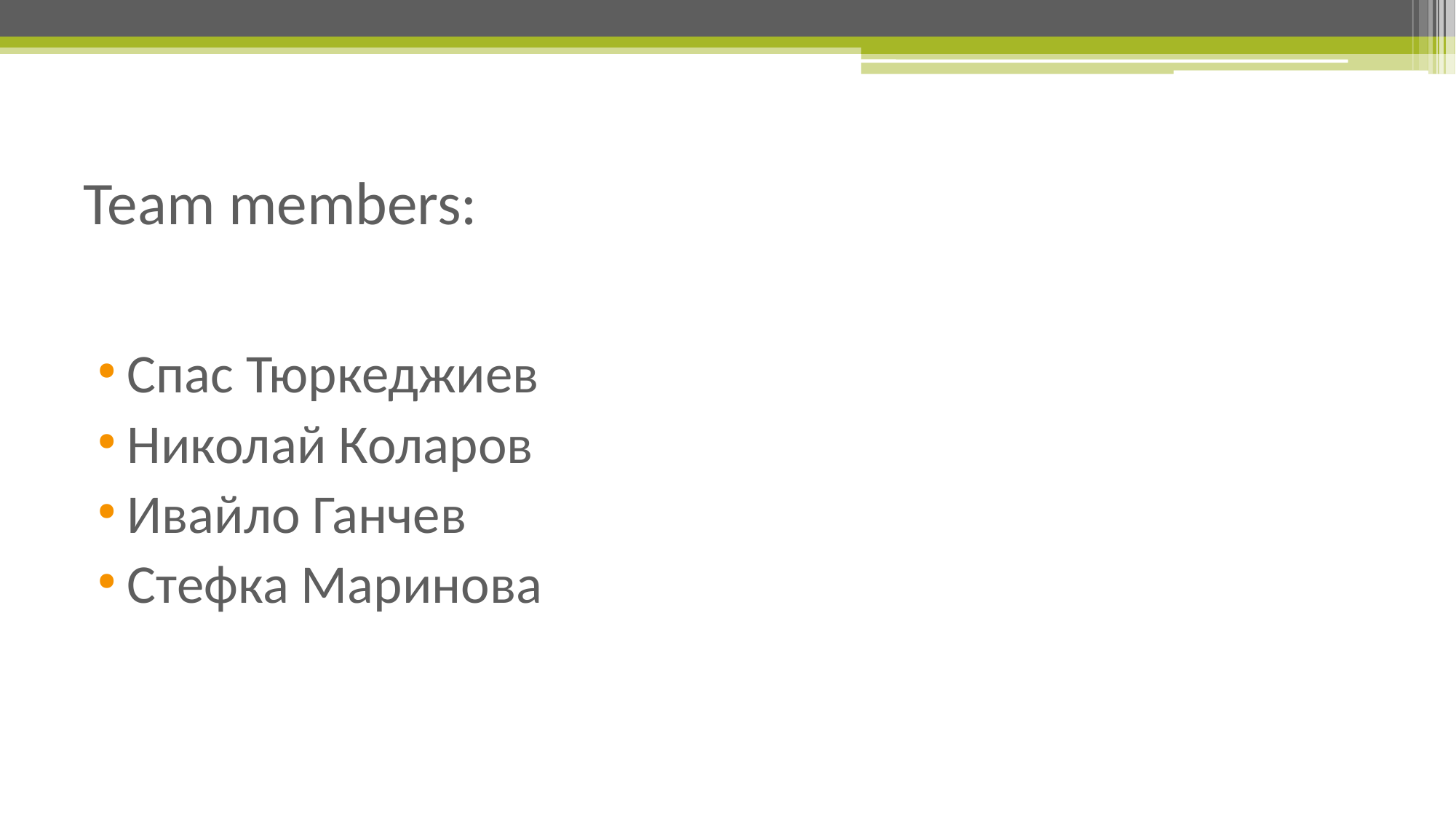

# Team members:
Спас Тюркеджиев
Николай Коларов
Ивайло Ганчев
Стефка Маринова